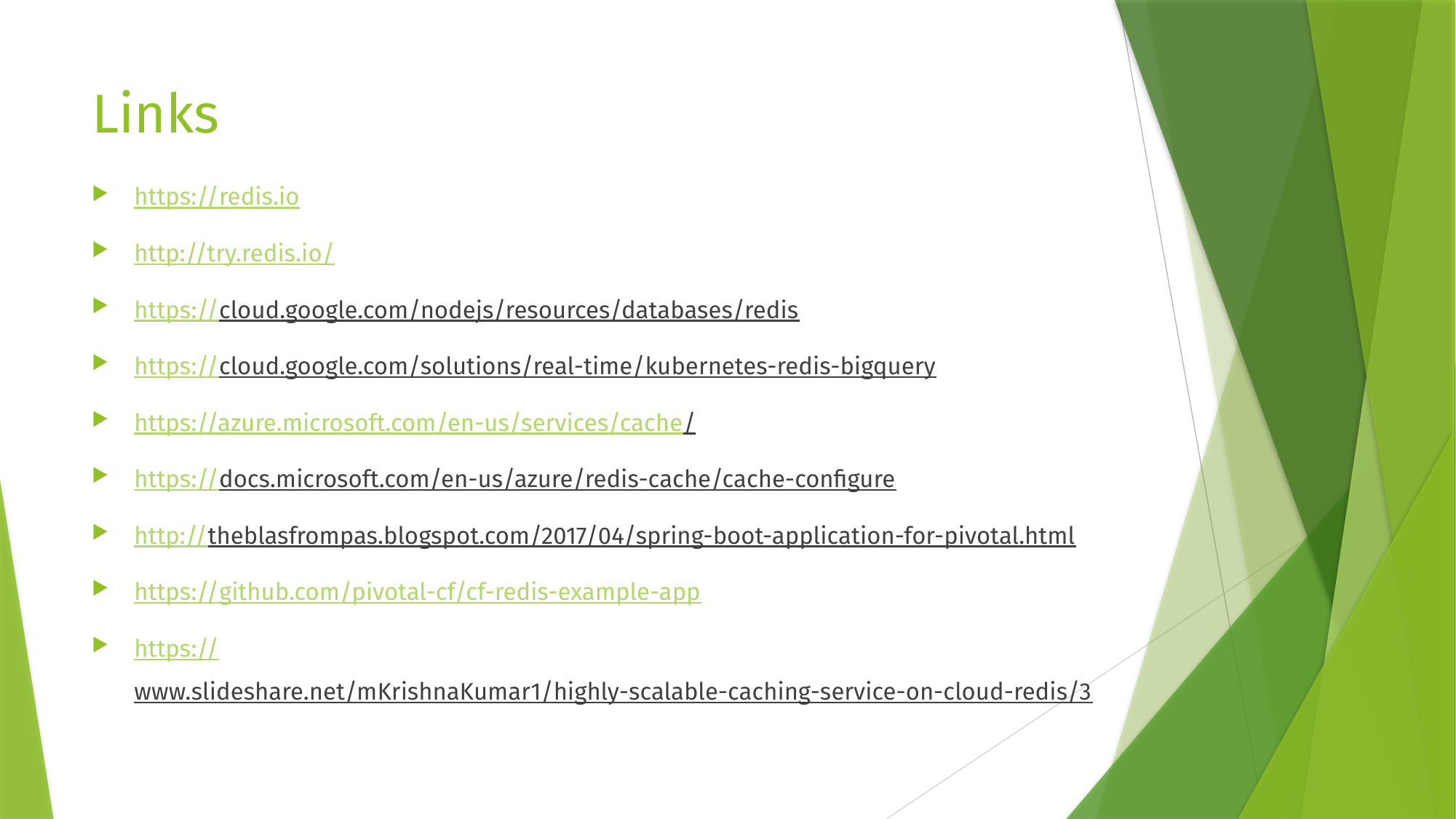

# Links
https://redis.io
http://try.redis.io/
https://cloud.google.com/nodejs/resources/databases/redis
https://cloud.google.com/solutions/real-time/kubernetes-redis-bigquery
https://azure.microsoft.com/en-us/services/cache/
https://docs.microsoft.com/en-us/azure/redis-cache/cache-configure
http://theblasfrompas.blogspot.com/2017/04/spring-boot-application-for-pivotal.html
https://github.com/pivotal-cf/cf-redis-example-app
https://www.slideshare.net/mKrishnaKumar1/highly-scalable-caching-service-on-cloud-redis/3